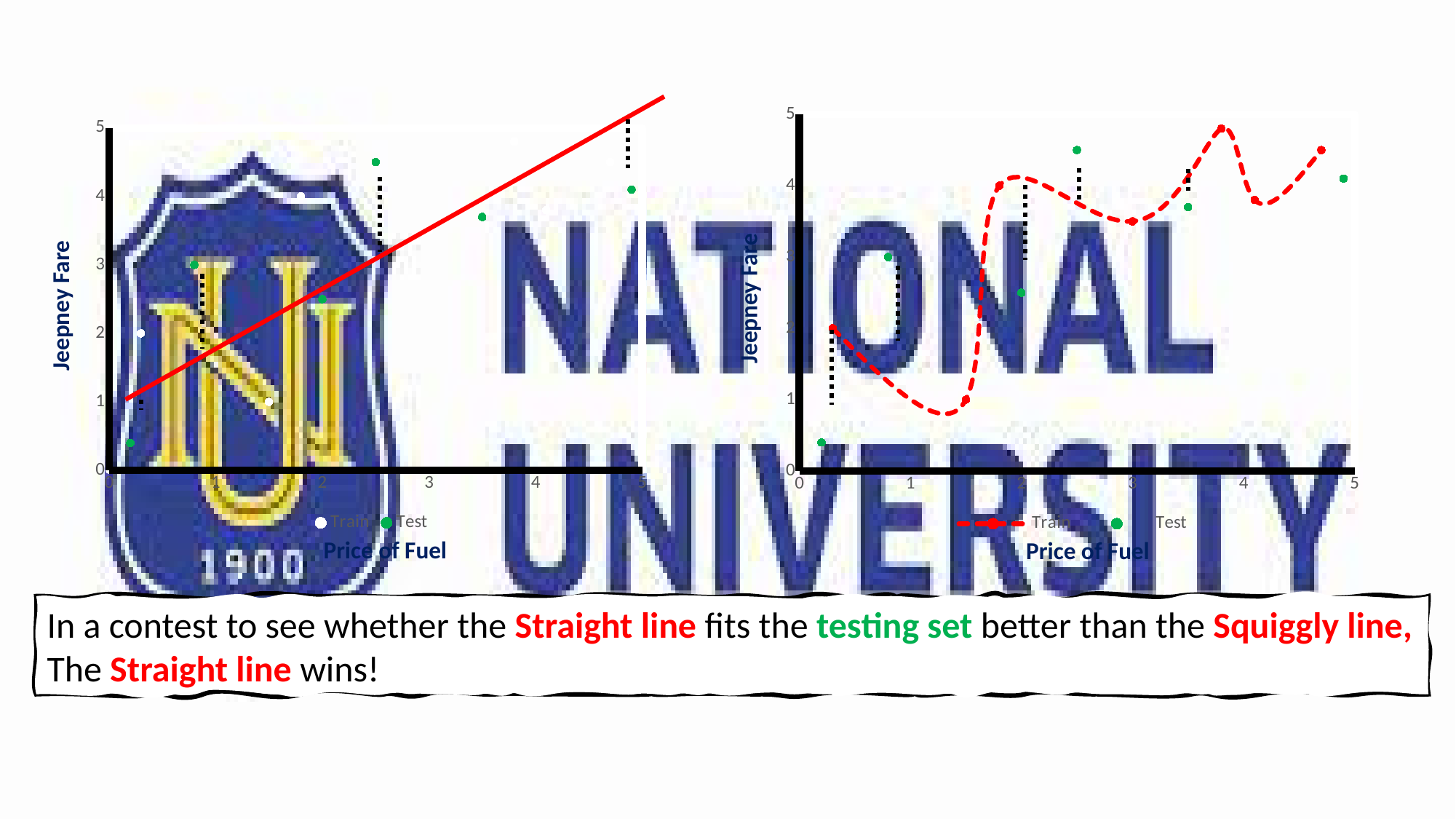

### Chart

| Category |  |  |
|---|---|---|
Jeepney Fare
Price of Fuel

### Chart

| Category |  |  |
|---|---|---|
Jeepney Fare
Price of Fuel
In a contest to see whether the Straight line fits the testing set better than the Squiggly line,
The Straight line wins!